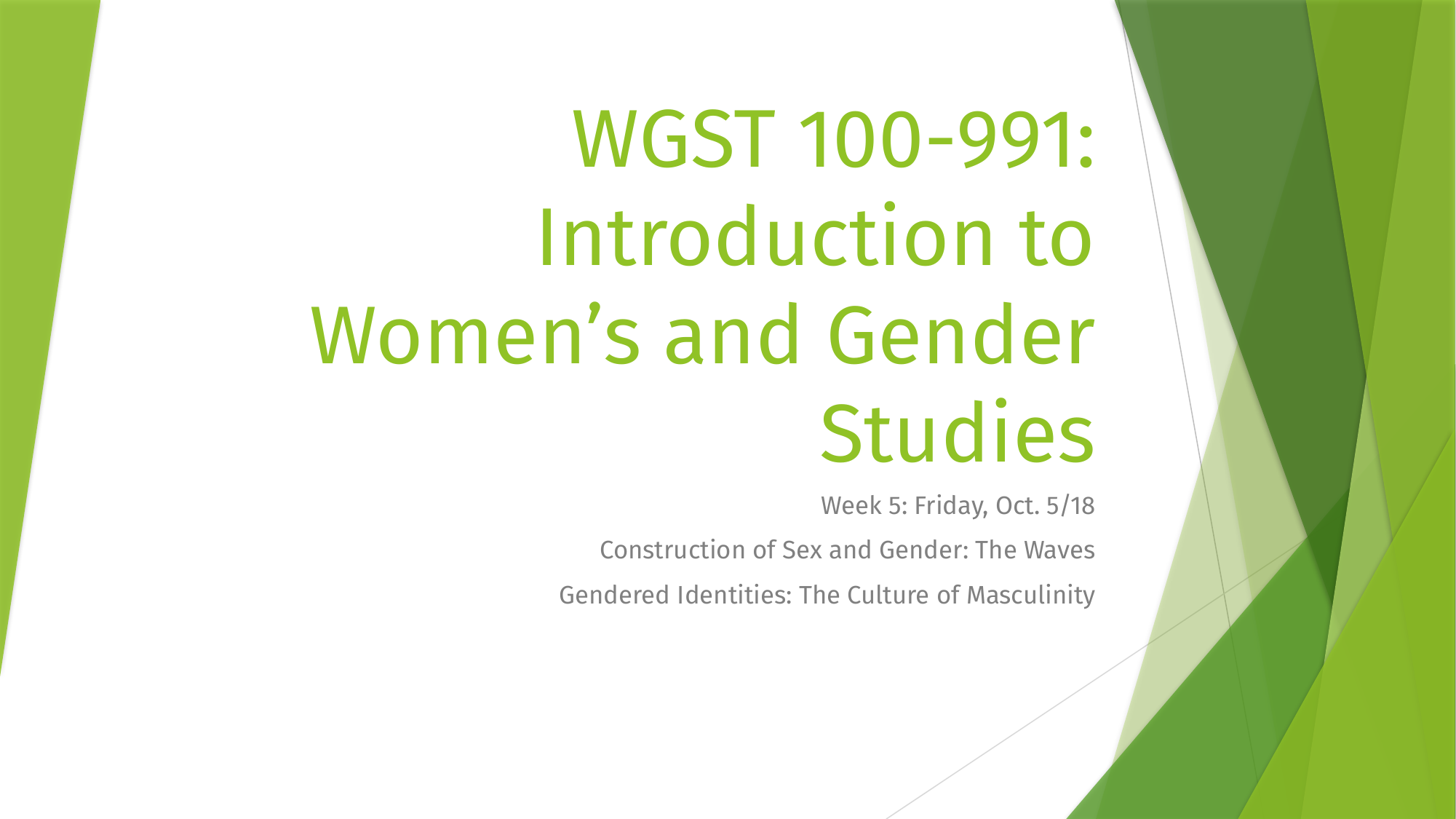

# WGST 100-991: Introduction to Women’s and Gender Studies
Week 5: Friday, Oct. 5/18
Construction of Sex and Gender: The Waves
Gendered Identities: The Culture of Masculinity